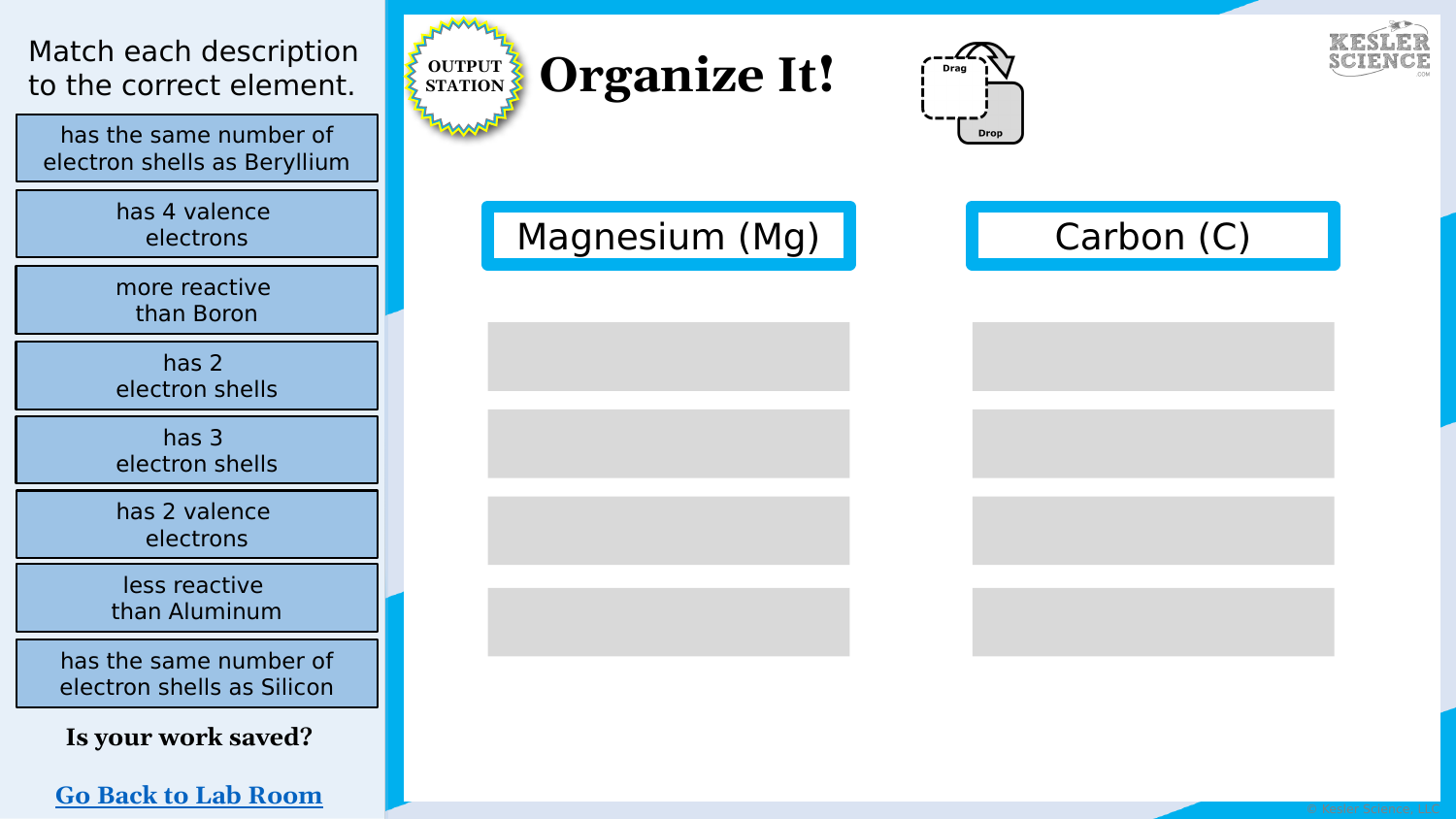

has the same number of electron shells as Beryllium
has 4 valence
electrons
more reactive
than Boron
has 2
electron shells
has 3
electron shells
has 2 valence
electrons
less reactive
than Aluminum
has the same number of electron shells as Silicon
Is your work saved?

Go Back to Lab Room